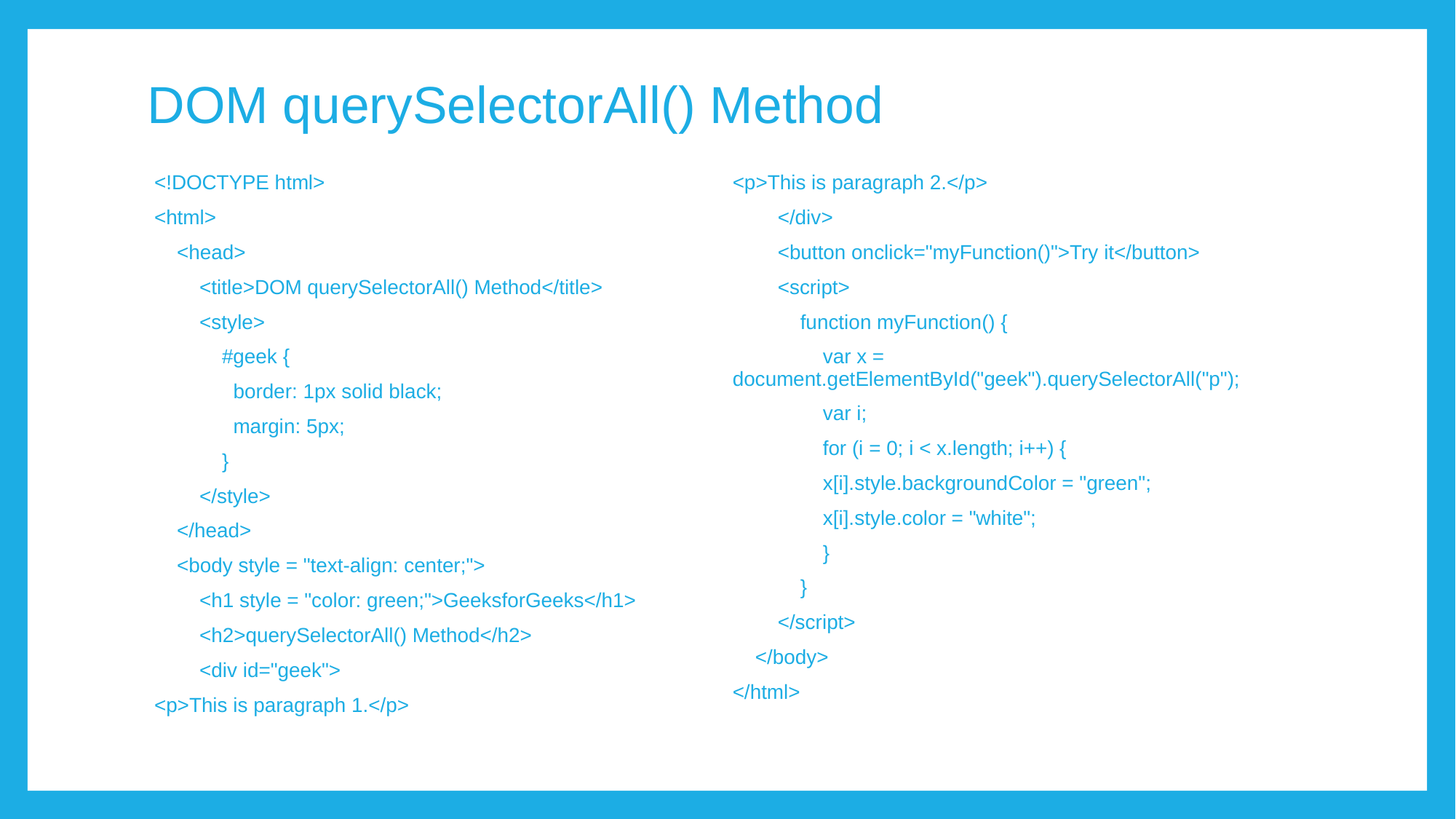

# DOM querySelectorAll() Method
<!DOCTYPE html>
<html>
    <head>
        <title>DOM querySelectorAll() Method</title>
        <style>
            #geek {
              border: 1px solid black;
              margin: 5px;
            }
        </style>
    </head>
    <body style = "text-align: center;">
        <h1 style = "color: green;">GeeksforGeeks</h1>
        <h2>querySelectorAll() Method</h2>
        <div id="geek">
<p>This is paragraph 1.</p>
<p>This is paragraph 2.</p>
        </div>
        <button onclick="myFunction()">Try it</button>
        <script>
            function myFunction() {
                var x = document.getElementById("geek").querySelectorAll("p");
                var i;
                for (i = 0; i < x.length; i++) {
                x[i].style.backgroundColor = "green";
                x[i].style.color = "white";
                }
            }
        </script>
    </body>
</html>